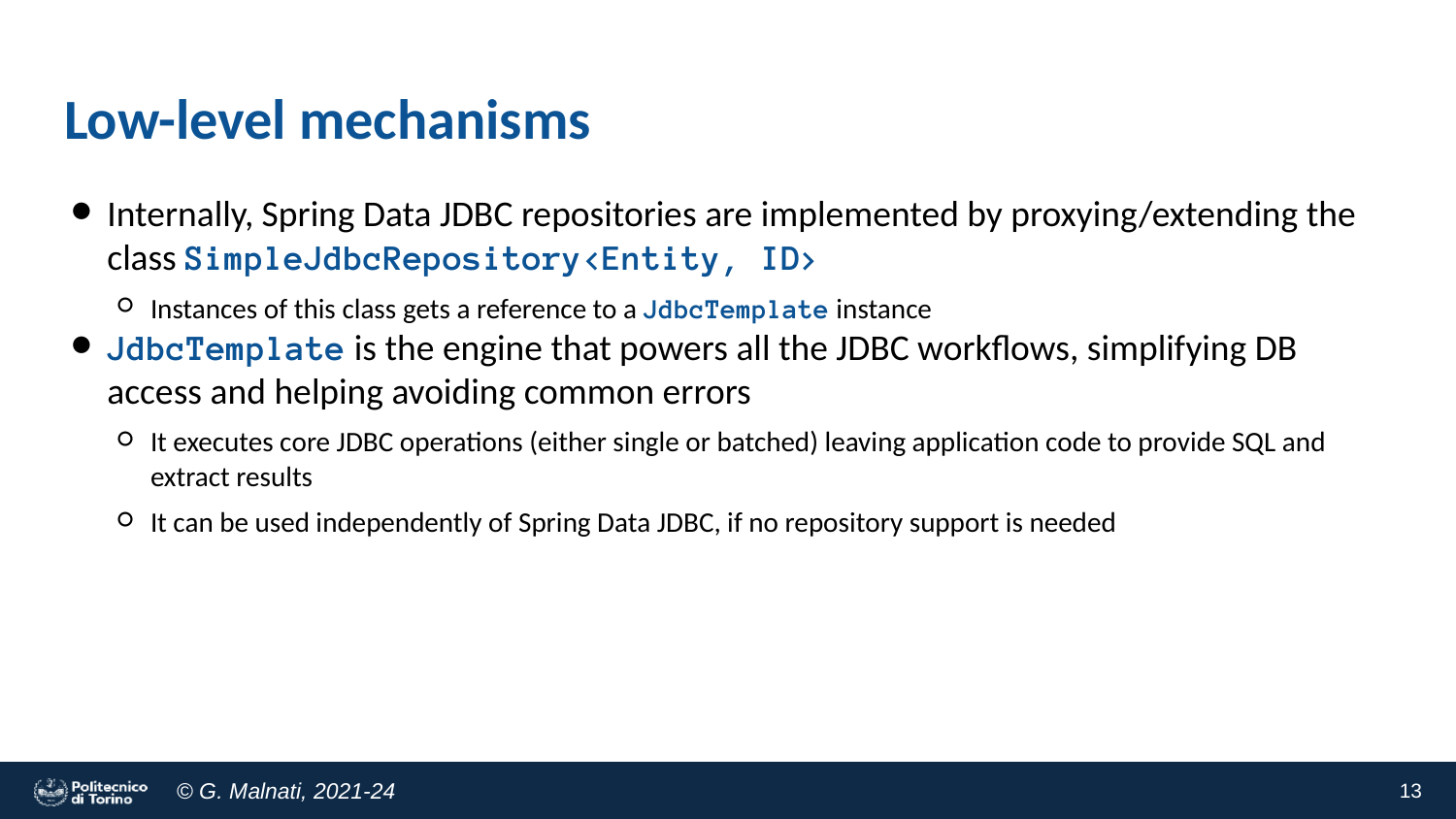

# Low-level mechanisms
Internally, Spring Data JDBC repositories are implemented by proxying/extending the class SimpleJdbcRepository<Entity, ID>
Instances of this class gets a reference to a JdbcTemplate instance
JdbcTemplate is the engine that powers all the JDBC workflows, simplifying DB access and helping avoiding common errors
It executes core JDBC operations (either single or batched) leaving application code to provide SQL and extract results
It can be used independently of Spring Data JDBC, if no repository support is needed
13